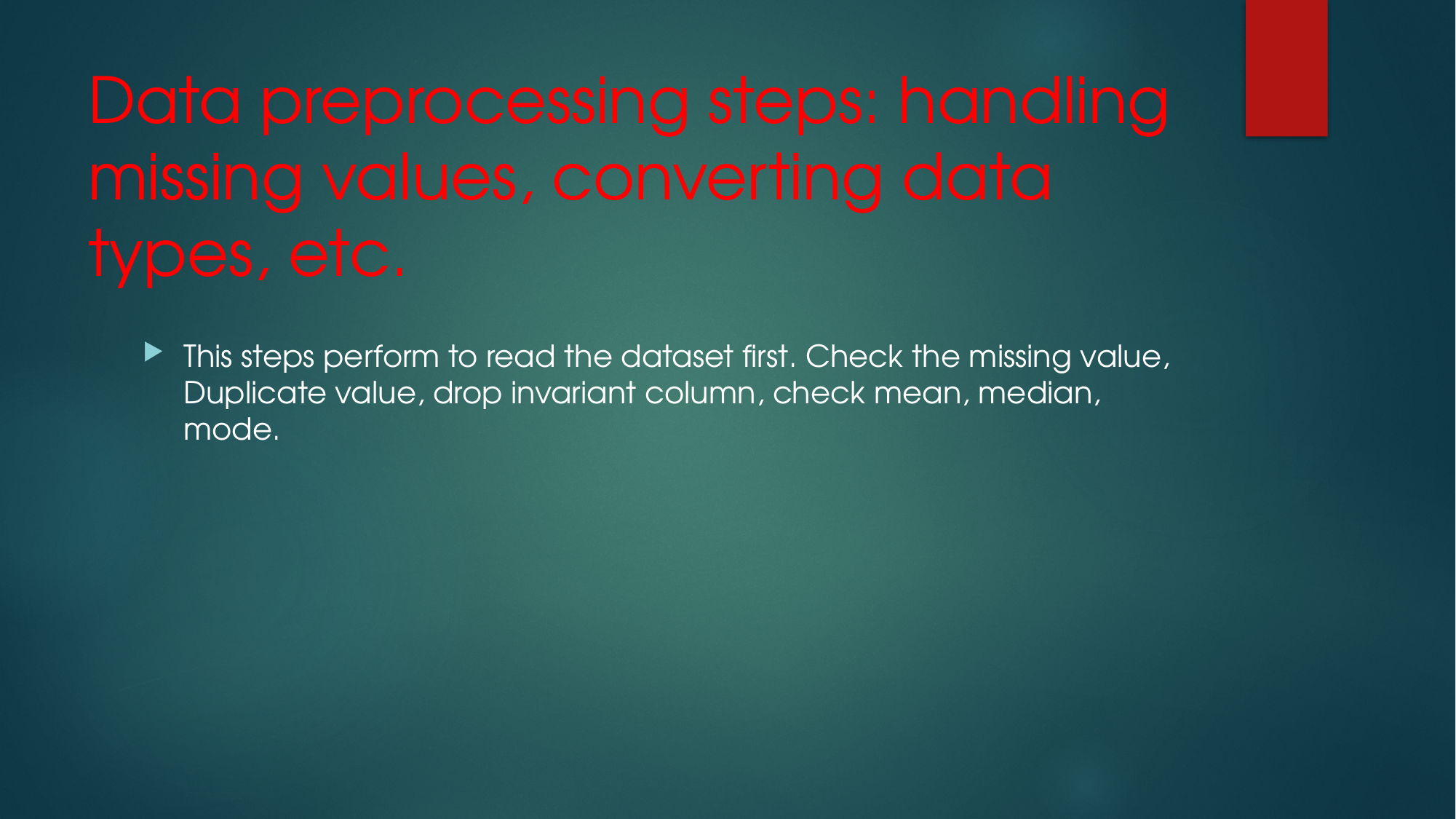

# Data preprocessing steps: handling missing values, converting data types, etc.
This steps perform to read the dataset first. Check the missing value, Duplicate value, drop invariant column, check mean, median, mode.